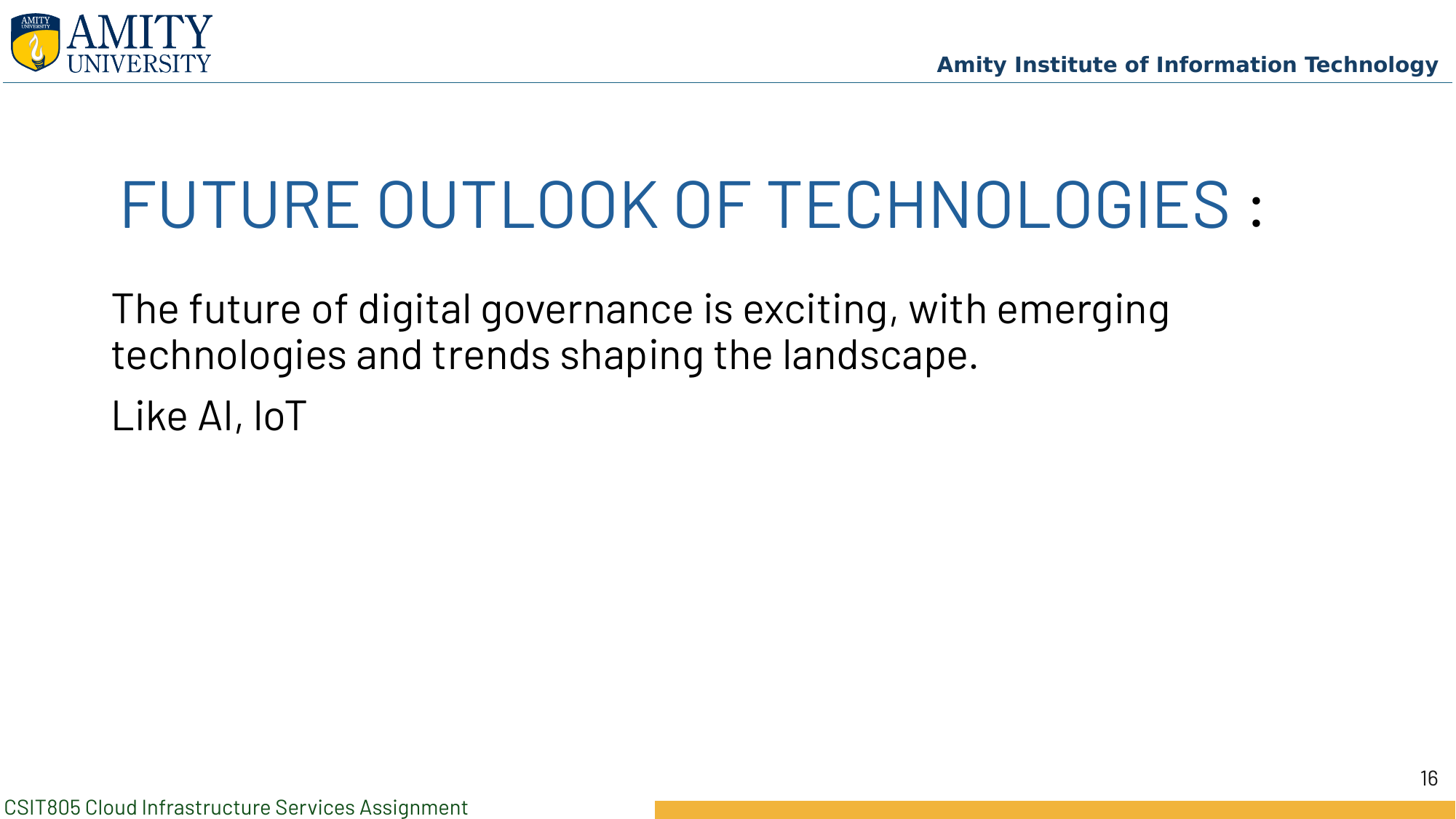

# FUTURE OUTLOOK OF TECHNOLOGIES :
The future of digital governance is exciting, with emerging technologies and trends shaping the landscape.
Like AI, loT

16